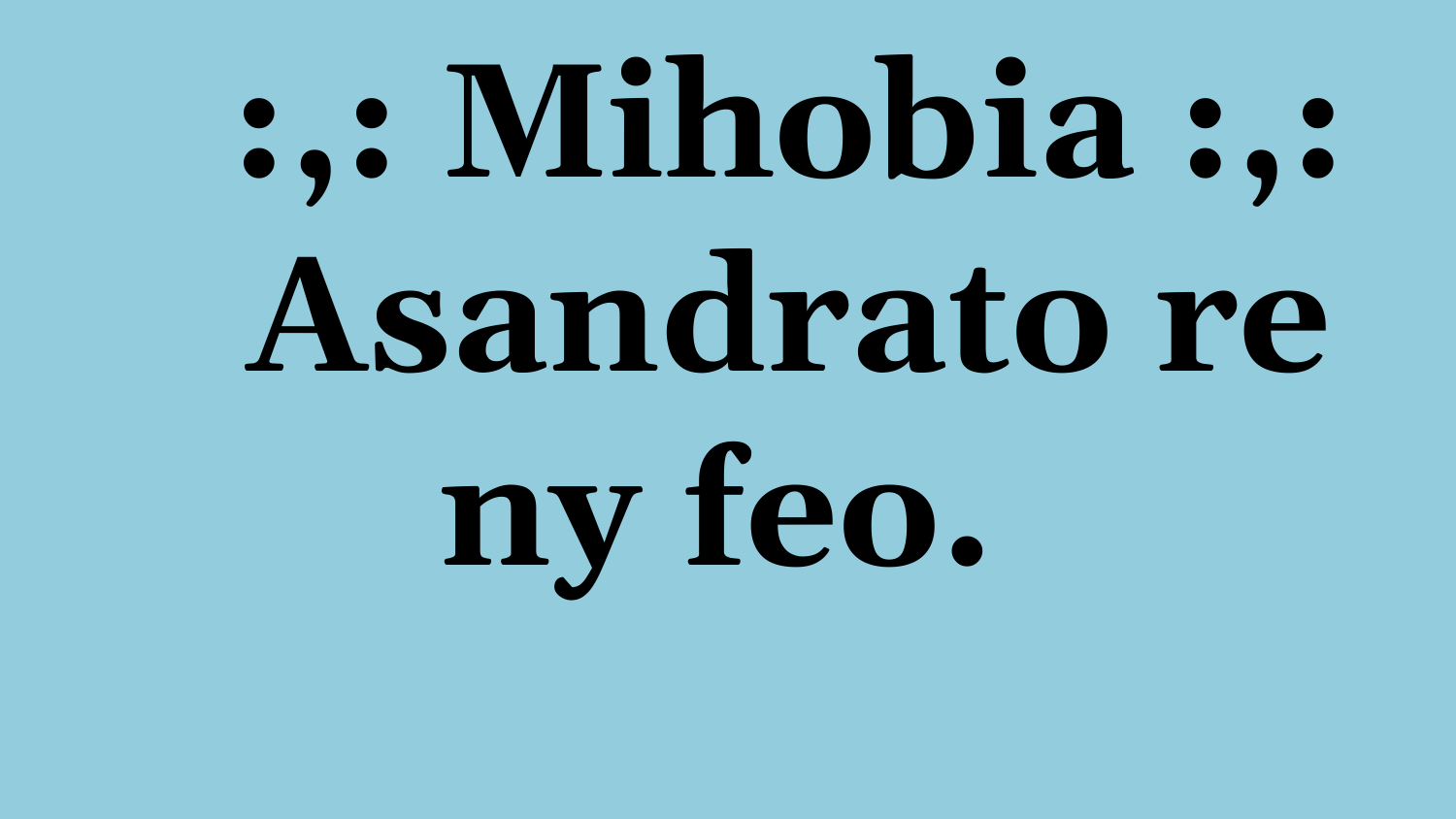

# :,: Mihobia :,: Asandrato re ny feo.